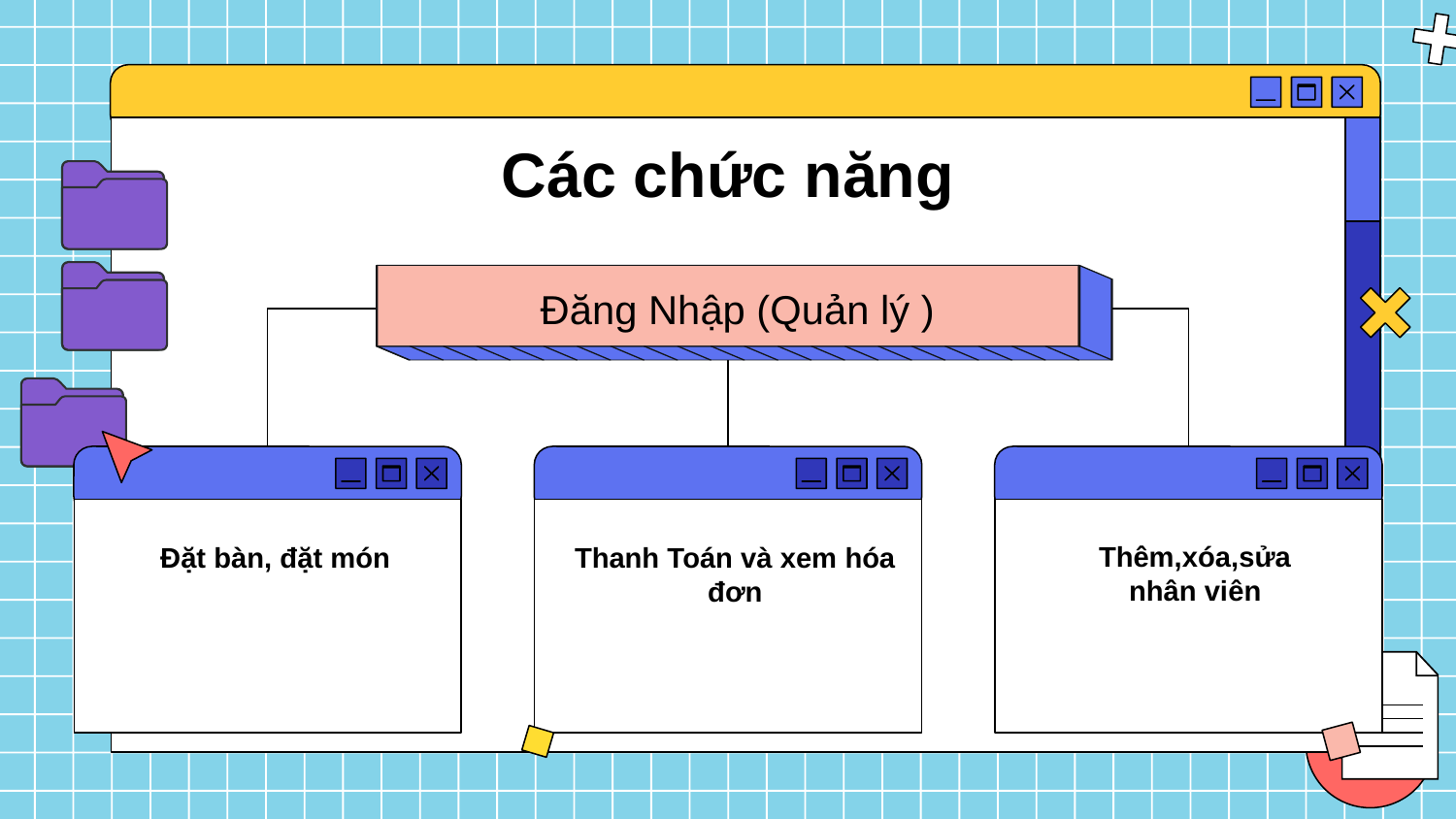

# Các chức năng

Đăng Nhập (Quản lý )

Thêm,xóa,sửa
nhân viên
Đặt bàn, đặt món
Thanh Toán và xem hóa đơn